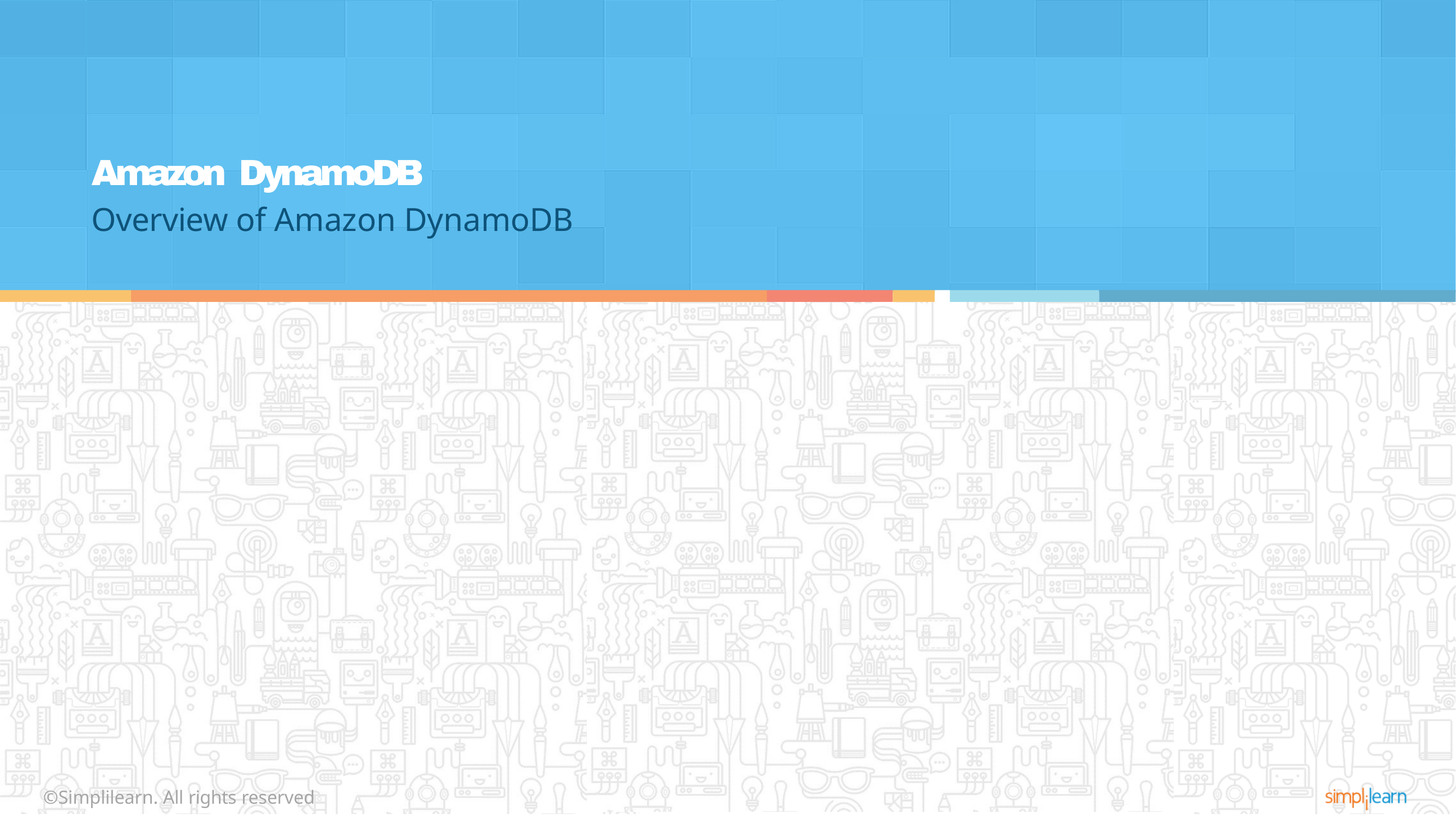

# Amazon DynamoDB
Overview of Amazon DynamoDB
©Simplilearn. All rights reserved
©Simplilearn. All rights reserved
51